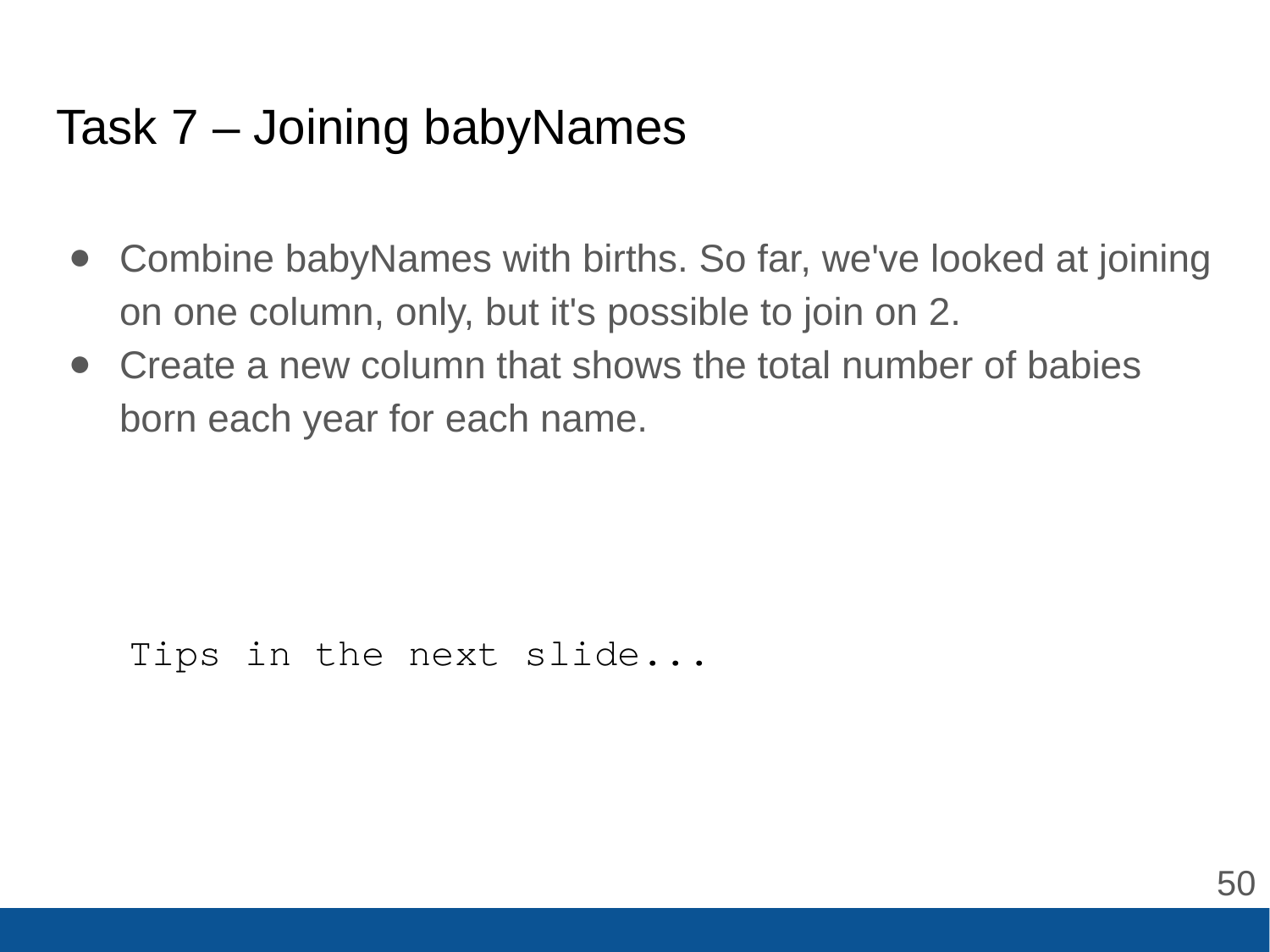

# Task 7 – Joining babyNames
Combine babyNames with births. So far, we've looked at joining on one column, only, but it's possible to join on 2.
Create a new column that shows the total number of babies born each year for each name.
Tips in the next slide...
50